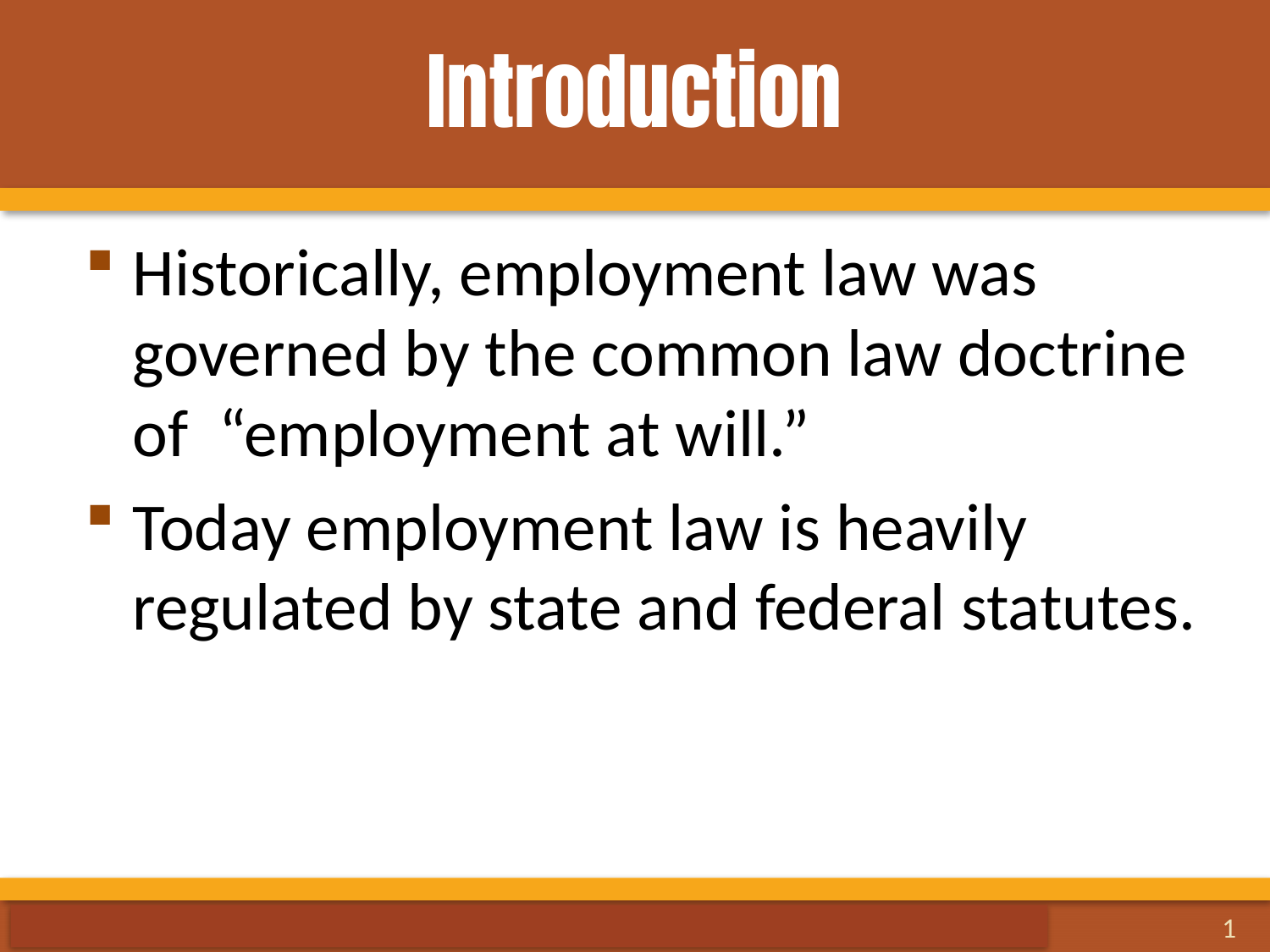

# Introduction
Historically, employment law was governed by the common law doctrine of  “employment at will.”
Today employment law is heavily regulated by state and federal statutes.
1